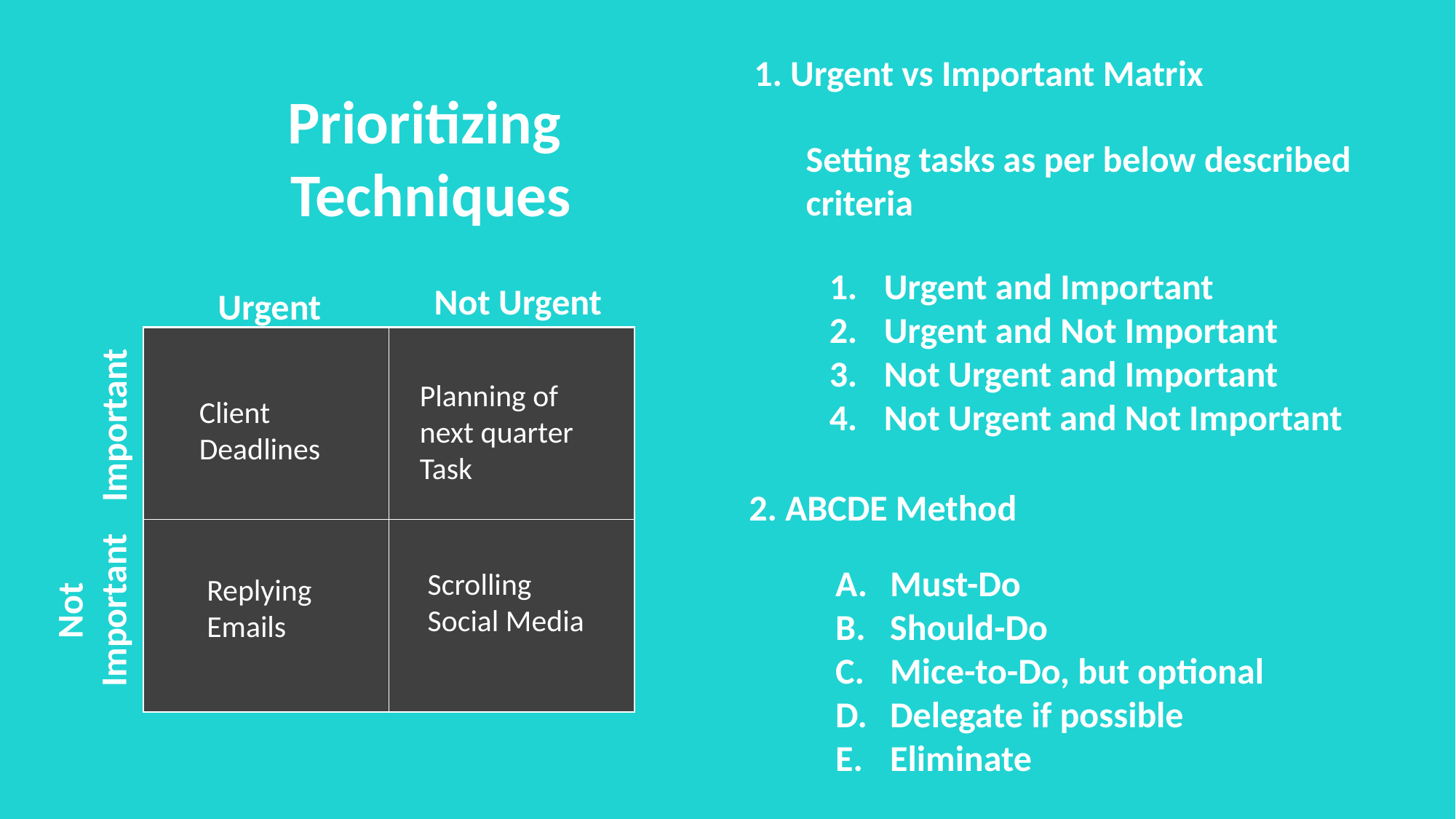

Prioritizing
Techniques

1. Urgent vs Important Matrix
TIME MANAGEMENT
Setting tasks as per below described criteria
Urgent and Important
Urgent and Not Important
Not Urgent and Important
Not Urgent and Not Important

Not Urgent
Urgent

Planning of next quarter Task
Important
Client Deadlines
Scrolling Social Media
Not Important
Replying Emails

Minimizing Distraction
Mastering Productivity
2. ABCDE Method

Setting Achievable Goals
Must-Do
Should-Do
Mice-to-Do, but optional
Delegate if possible
Eliminate

Work-Life Balance